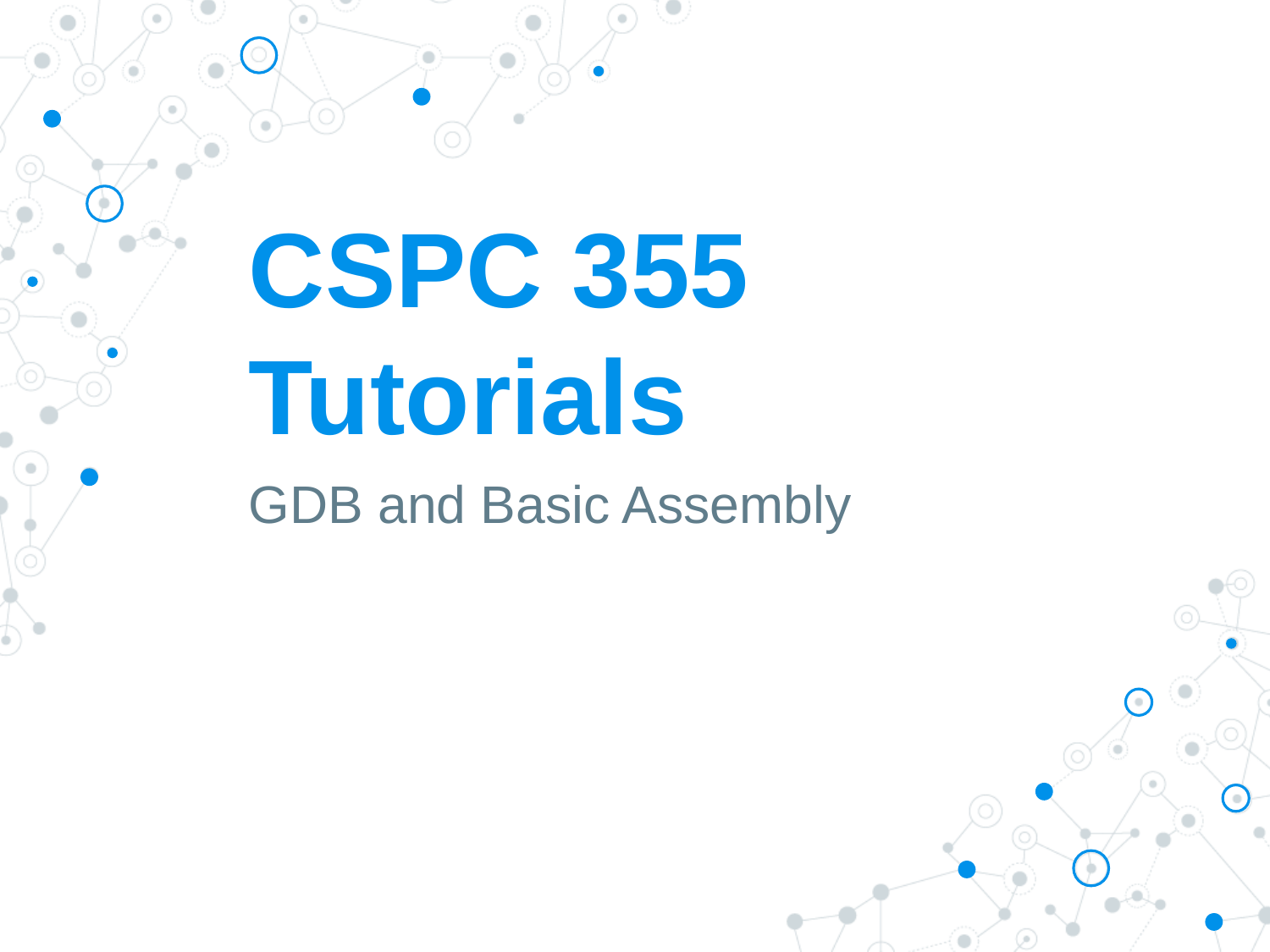

# CSPC 355
Tutorials
GDB and Basic Assembly